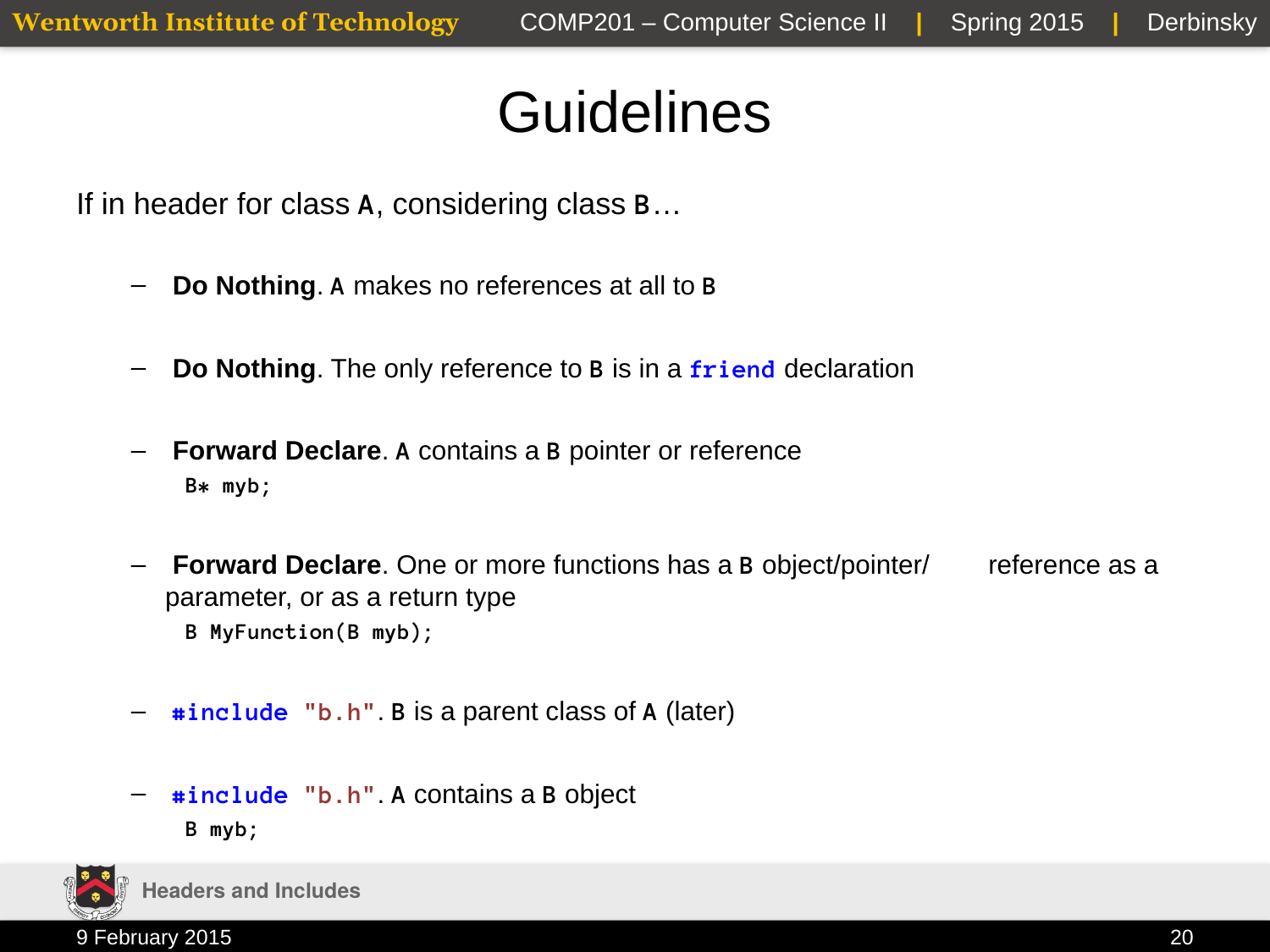

# Guidelines
If in header for class A, considering class B…

 Do Nothing. A makes no references at all to B

 Do Nothing. The only reference to B is in a friend declaration

 Forward Declare. A contains a B pointer or reference
B* myb;

 Forward Declare. One or more functions has a B object/pointer/ 	reference as a parameter, or as a return type
B MyFunction(B myb);

 #include "b.h". B is a parent class of A (later)

 #include "b.h". A contains a B object
B myb;

Headers and Includes
9 February 2015
20